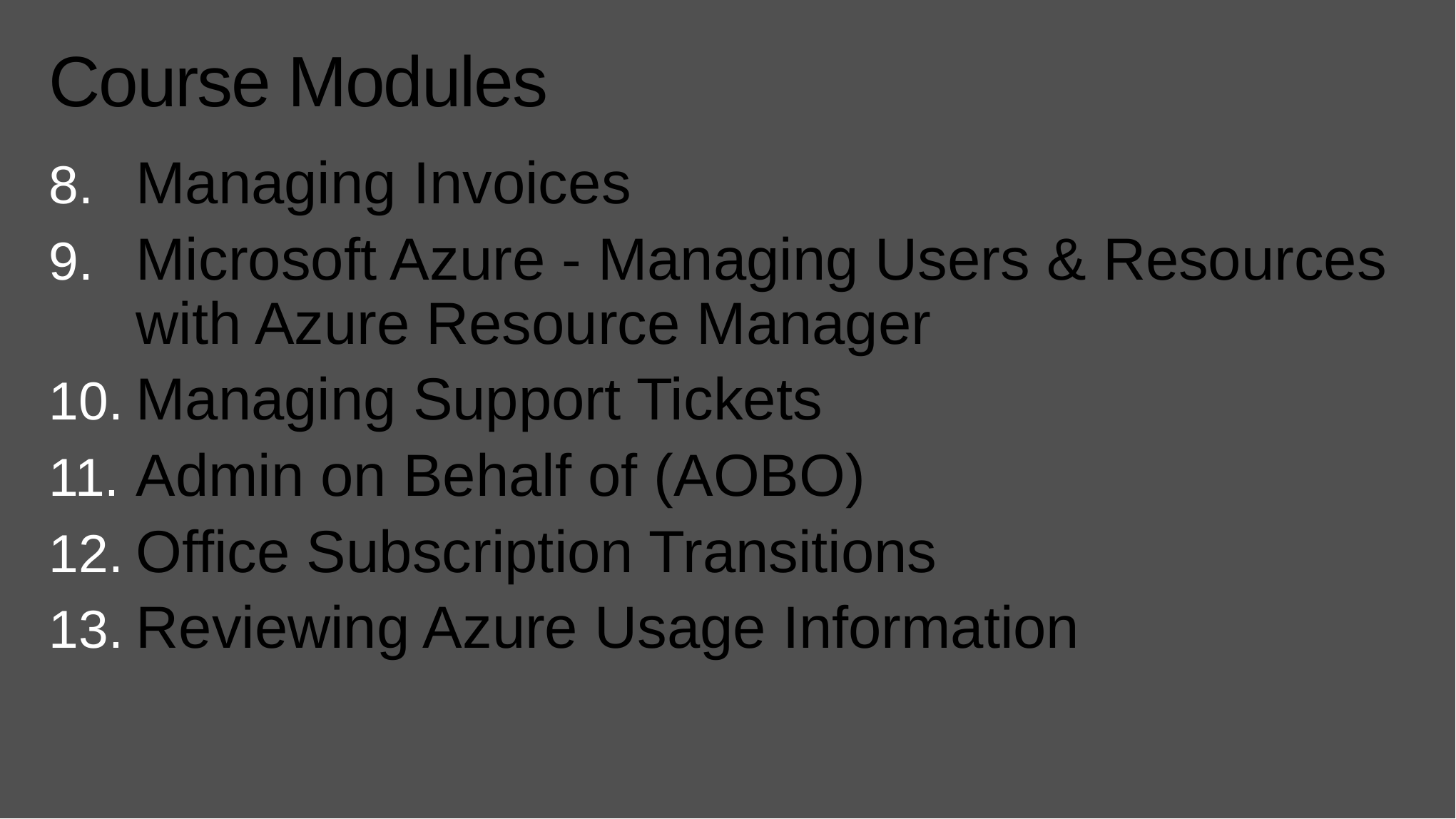

# Course Modules
Managing Invoices
Microsoft Azure - Managing Users & Resources with Azure Resource Manager
Managing Support Tickets
Admin on Behalf of (AOBO)
Office Subscription Transitions
Reviewing Azure Usage Information